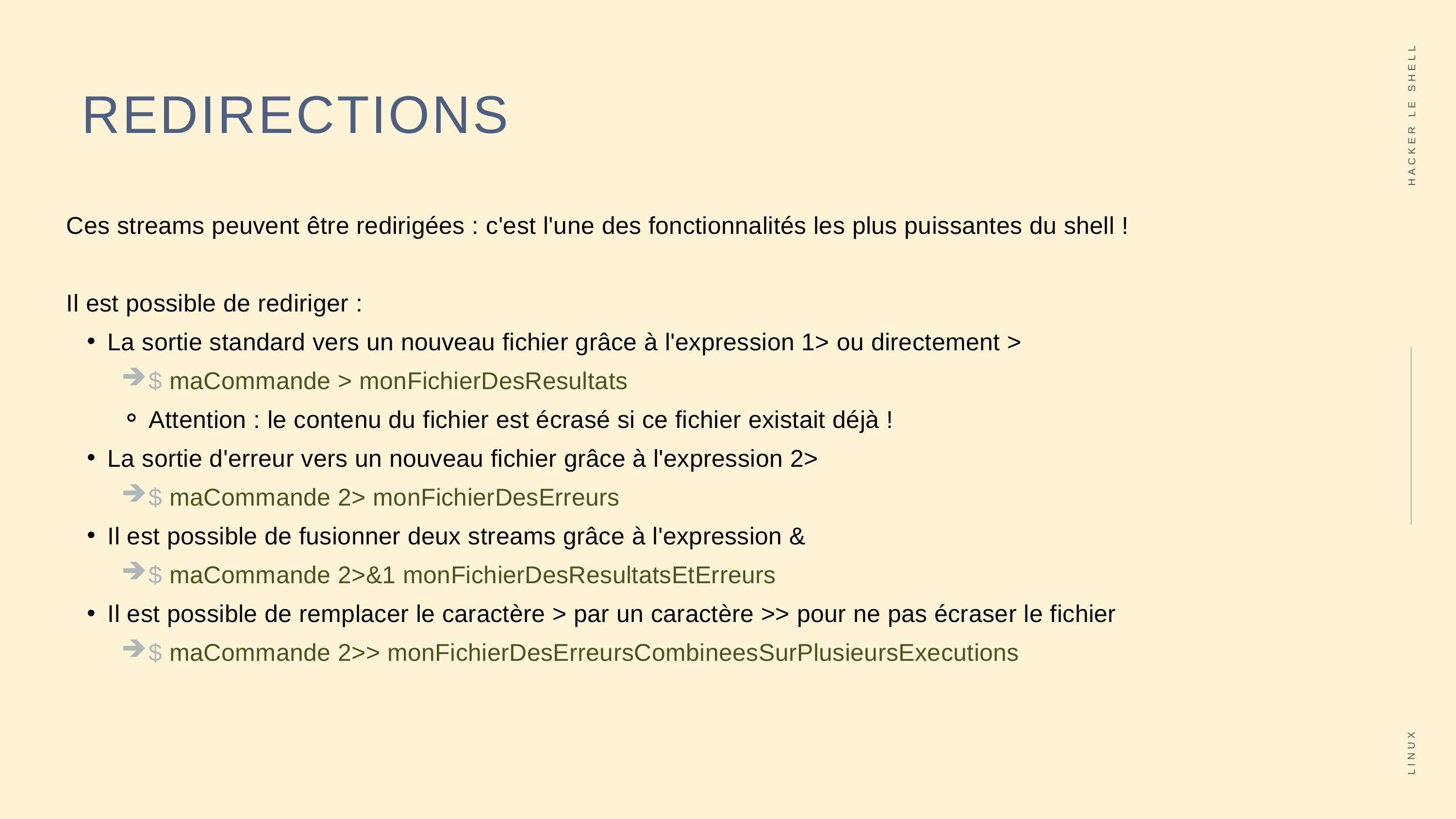

REDIRECTIONS
HACKER LE SHELL
Ces streams peuvent être redirigées : c'est l'une des fonctionnalités les plus puissantes du shell !

Il est possible de rediriger :
La sortie standard vers un nouveau fichier grâce à l'expression 1> ou directement >
$ maCommande > monFichierDesResultats
Attention : le contenu du fichier est écrasé si ce fichier existait déjà !
La sortie d'erreur vers un nouveau fichier grâce à l'expression 2>
$ maCommande 2> monFichierDesErreurs
Il est possible de fusionner deux streams grâce à l'expression &
$ maCommande 2>&1 monFichierDesResultatsEtErreurs
Il est possible de remplacer le caractère > par un caractère >> pour ne pas écraser le fichier
$ maCommande 2>> monFichierDesErreursCombineesSurPlusieursExecutions

LINUX